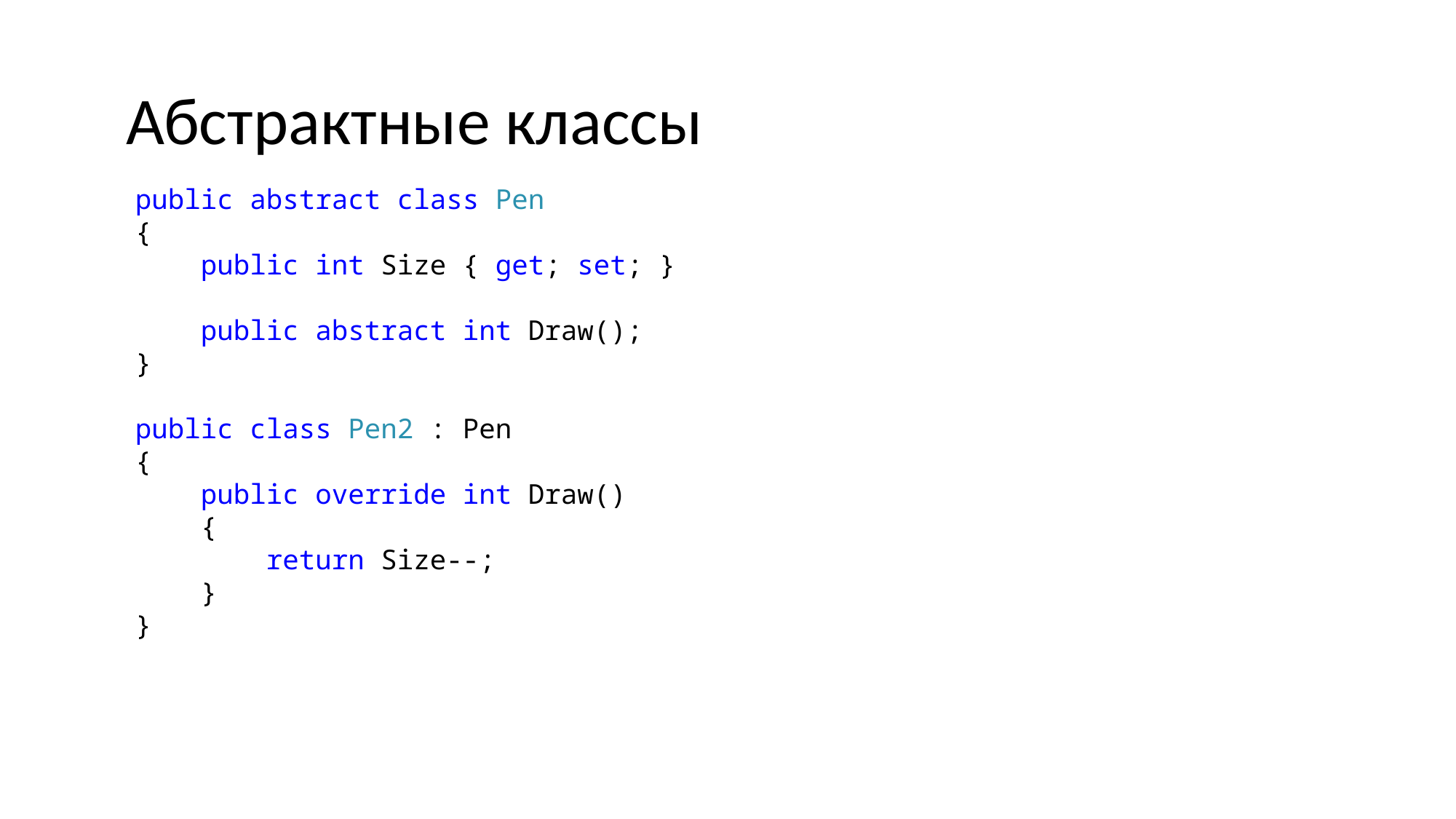

# Абстрактные классы
public abstract class Pen
{
    public int Size { get; set; }

    public abstract int Draw();
}

public class Pen2 : Pen
{
    public override int Draw()
    {
        return Size--;
    }
}